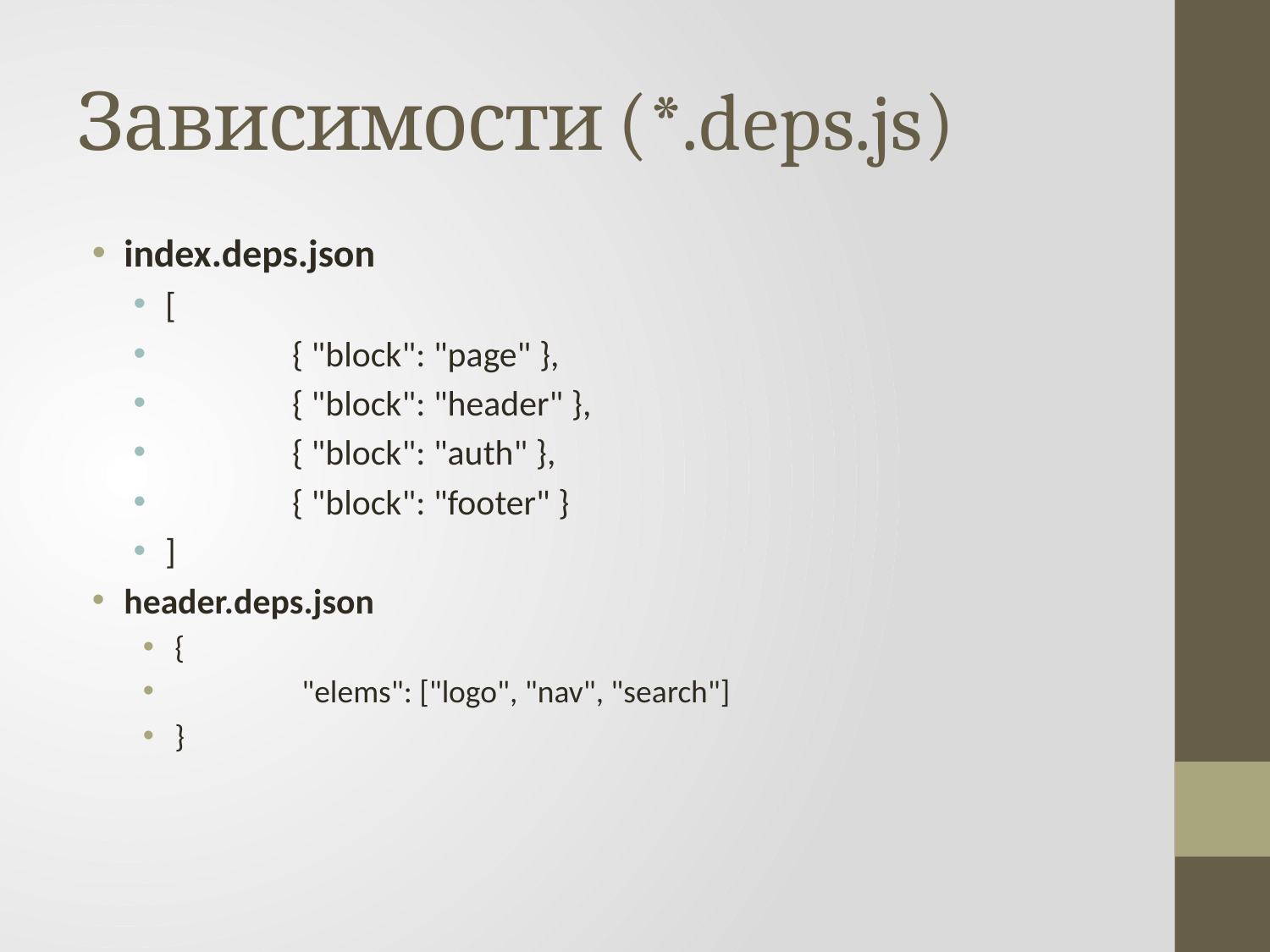

# Зависимости (*.deps.js)
index.deps.json
[
	{ "block": "page" },
	{ "block": "header" },
	{ "block": "auth" },
	{ "block": "footer" }
]
header.deps.json
{
	"elems": ["logo", "nav", "search"]
}